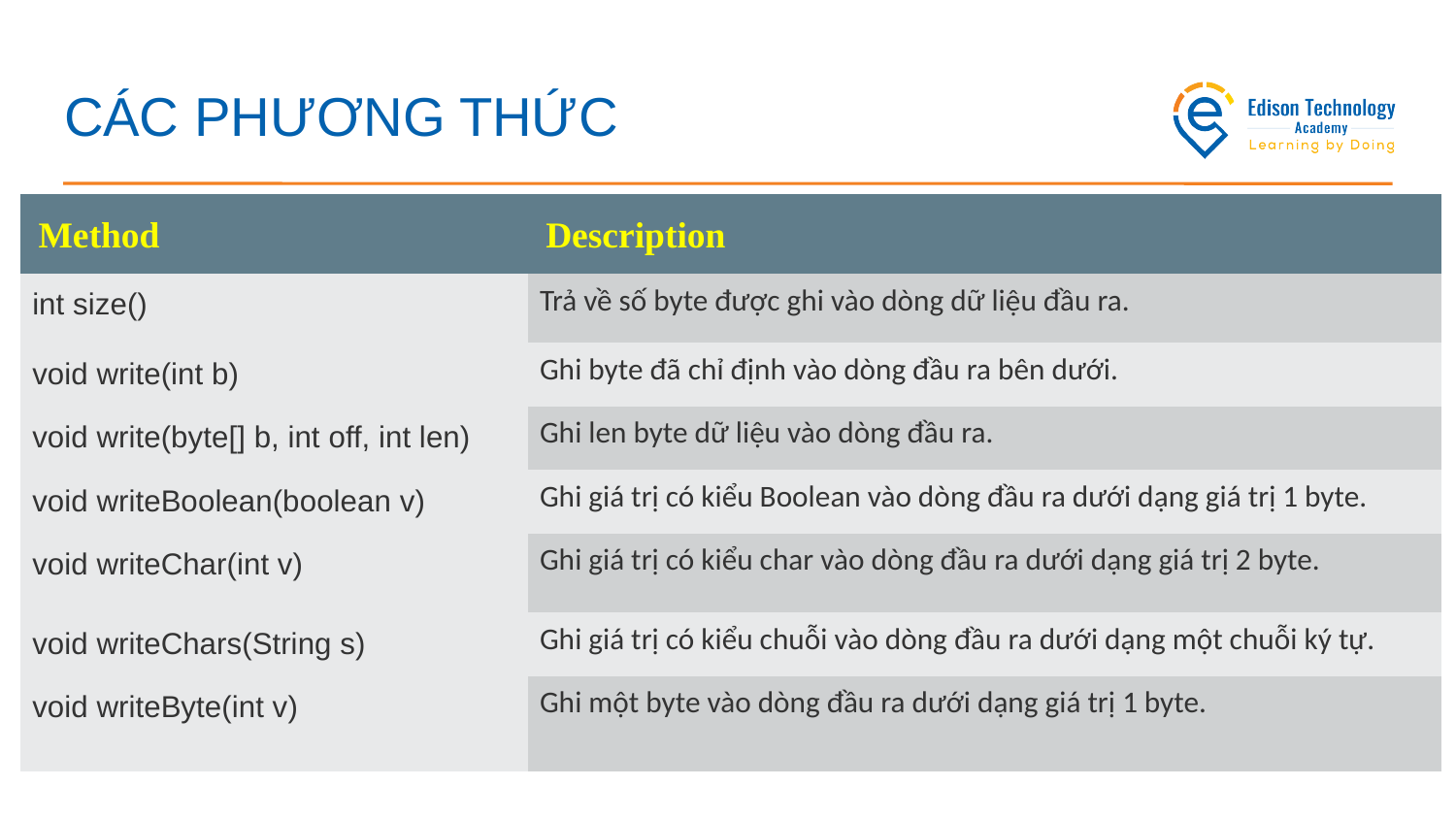

# CÁC PHƯƠNG THỨC
| Method | Description |
| --- | --- |
| int size() | Trả về số byte được ghi vào dòng dữ liệu đầu ra. |
| void write(int b) | Ghi byte đã chỉ định vào dòng đầu ra bên dưới. |
| void write(byte[] b, int off, int len) | Ghi len byte dữ liệu vào dòng đầu ra. |
| void writeBoolean(boolean v) | Ghi giá trị có kiểu Boolean vào dòng đầu ra dưới dạng giá trị 1 byte. |
| void writeChar(int v) | Ghi giá trị có kiểu char vào dòng đầu ra dưới dạng giá trị 2 byte. |
| void writeChars(String s) | Ghi giá trị có kiểu chuỗi vào dòng đầu ra dưới dạng một chuỗi ký tự. |
| void writeByte(int v) | Ghi một byte vào dòng đầu ra dưới dạng giá trị 1 byte. |